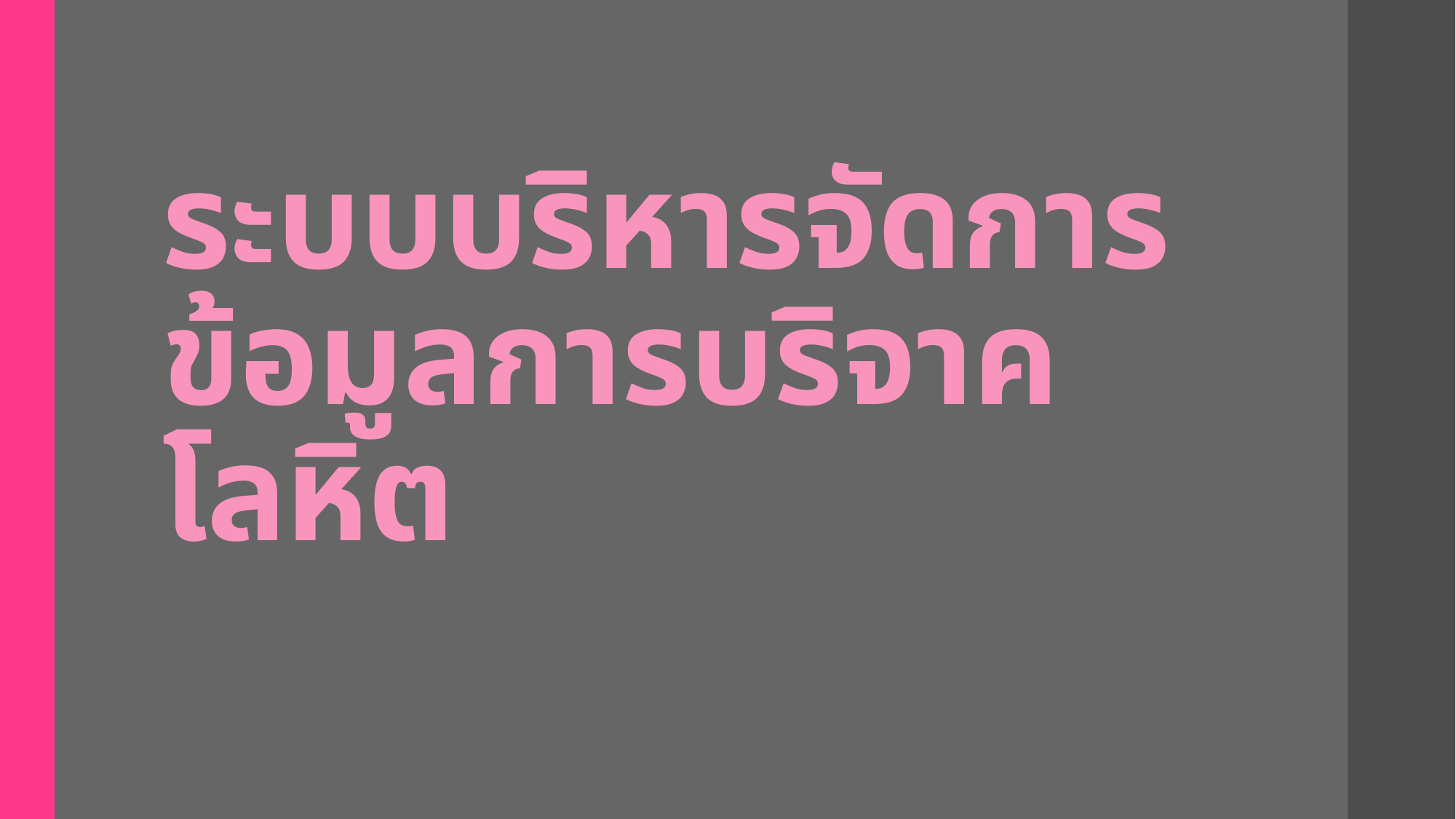

# ระบบบริหารจัดการข้อมูลการบริจาคโลหิต